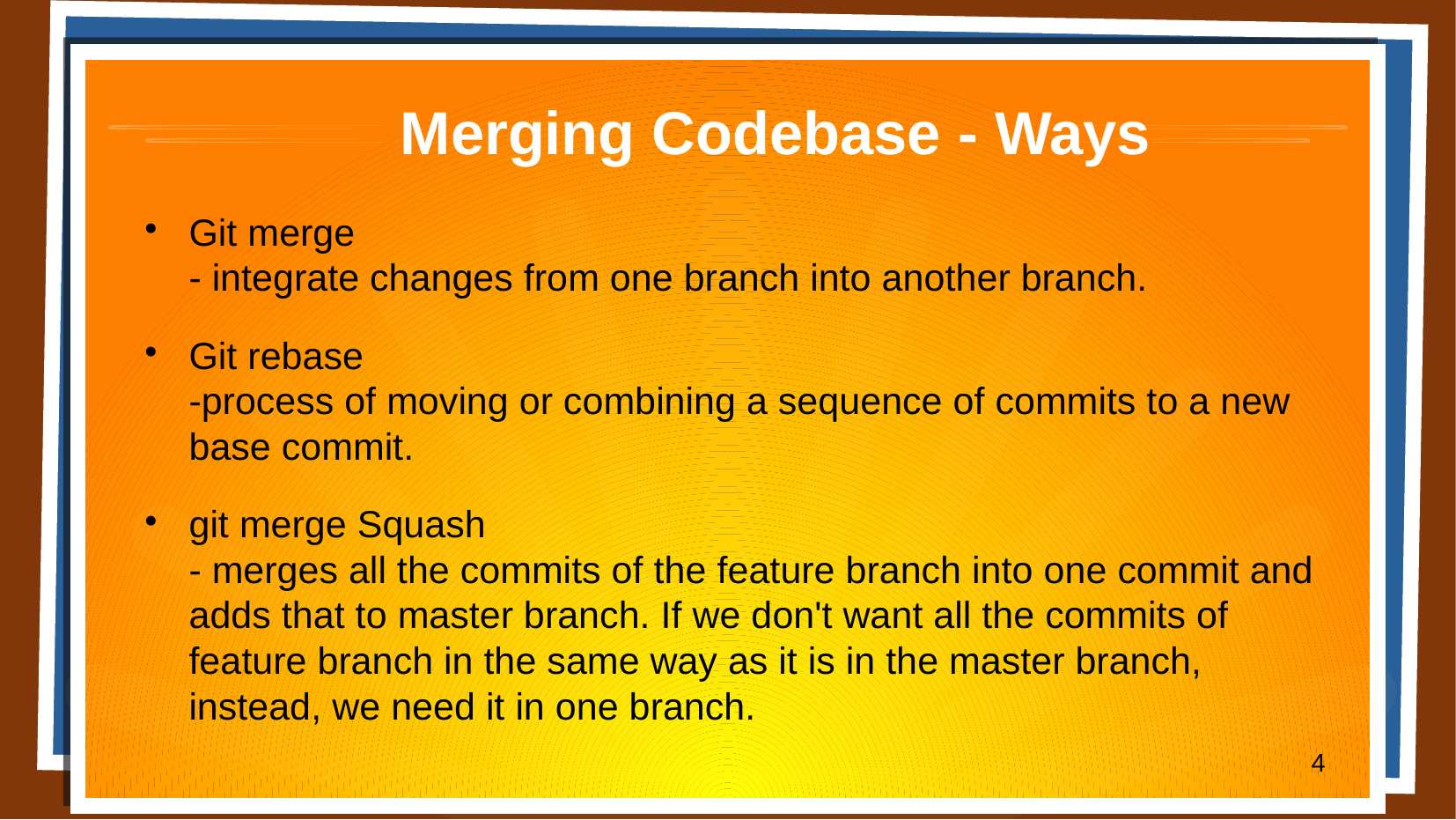

# Merging Codebase - Ways
Git merge
- integrate changes from one branch into another branch.
Git rebase
-process of moving or combining a sequence of commits to a new base commit.
git merge Squash
- merges all the commits of the feature branch into one commit and adds that to master branch. If we don't want all the commits of feature branch in the same way as it is in the master branch, instead, we need it in one branch.
4